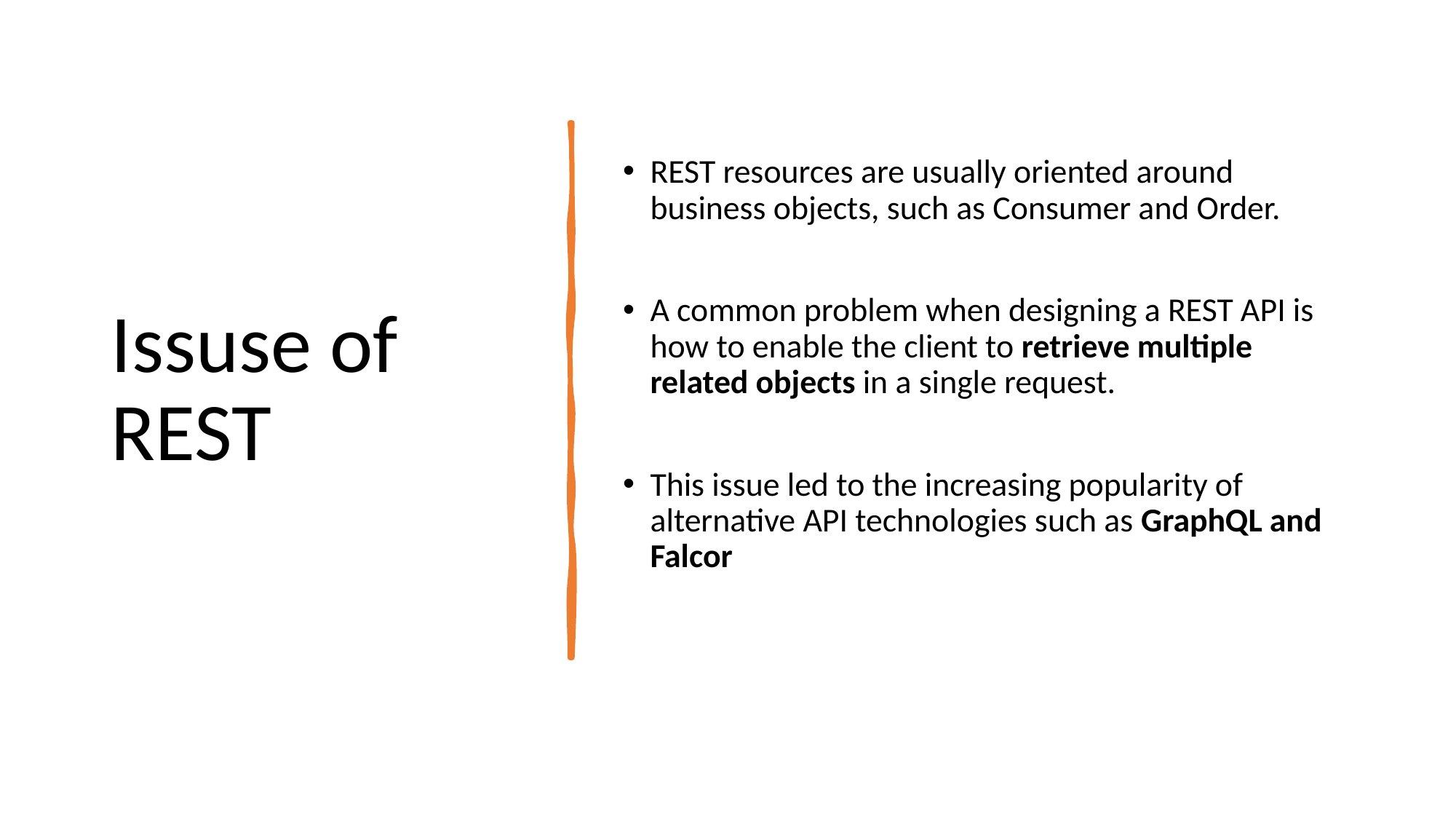

# Issuse of REST
REST resources are usually oriented around business objects, such as Consumer and Order.

A common problem when designing a REST API is how to enable the client to retrieve multiple related objects in a single request.

This issue led to the increasing popularity of alternative API technologies such as GraphQL and Falcor